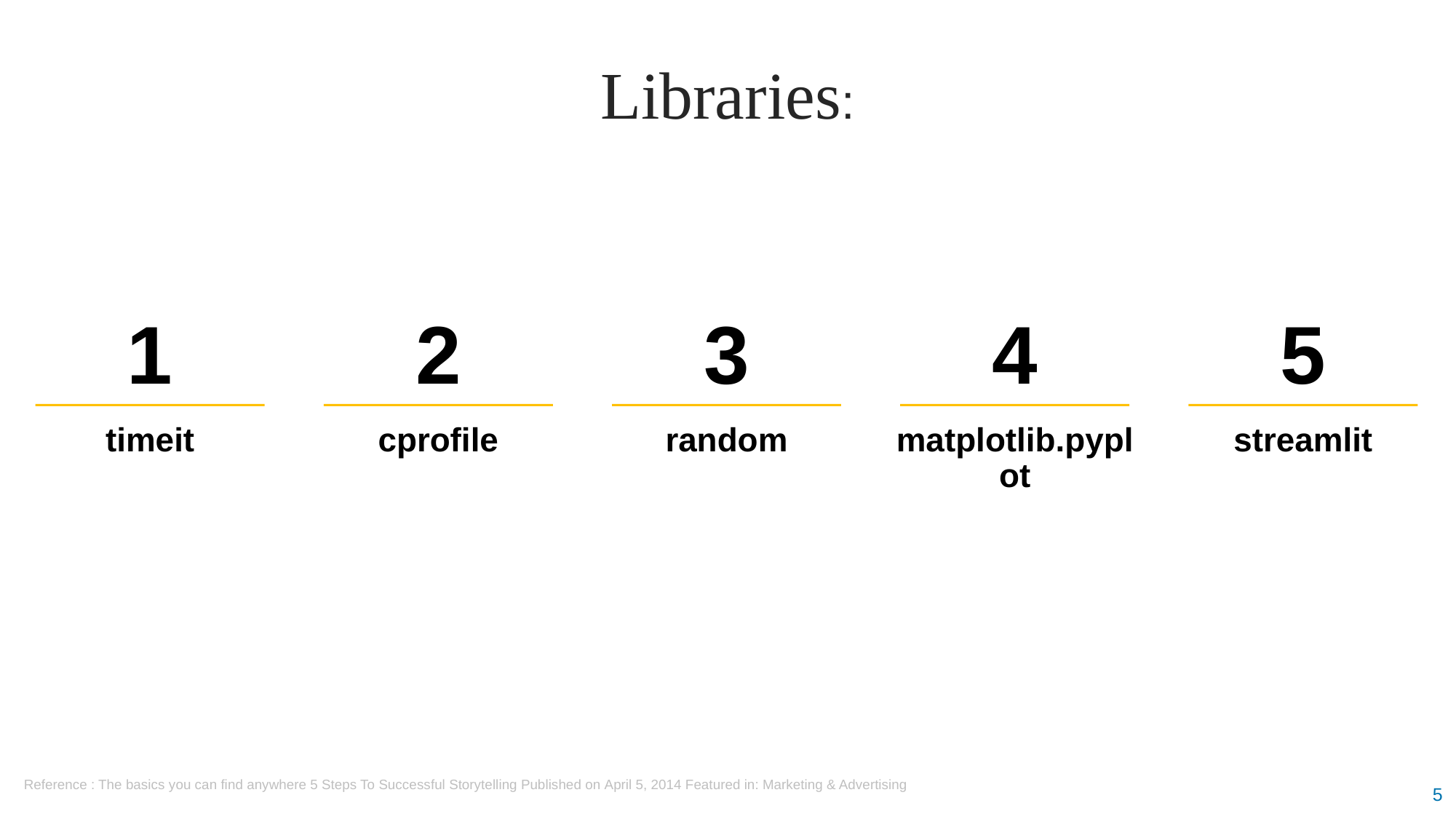

Libraries:
1
2
3
4
5
timeit
cprofile
random
matplotlib.pyplot
streamlit
Reference : The basics you can find anywhere 5 Steps To Successful Storytelling Published on April 5, 2014 Featured in: Marketing & Advertising
5